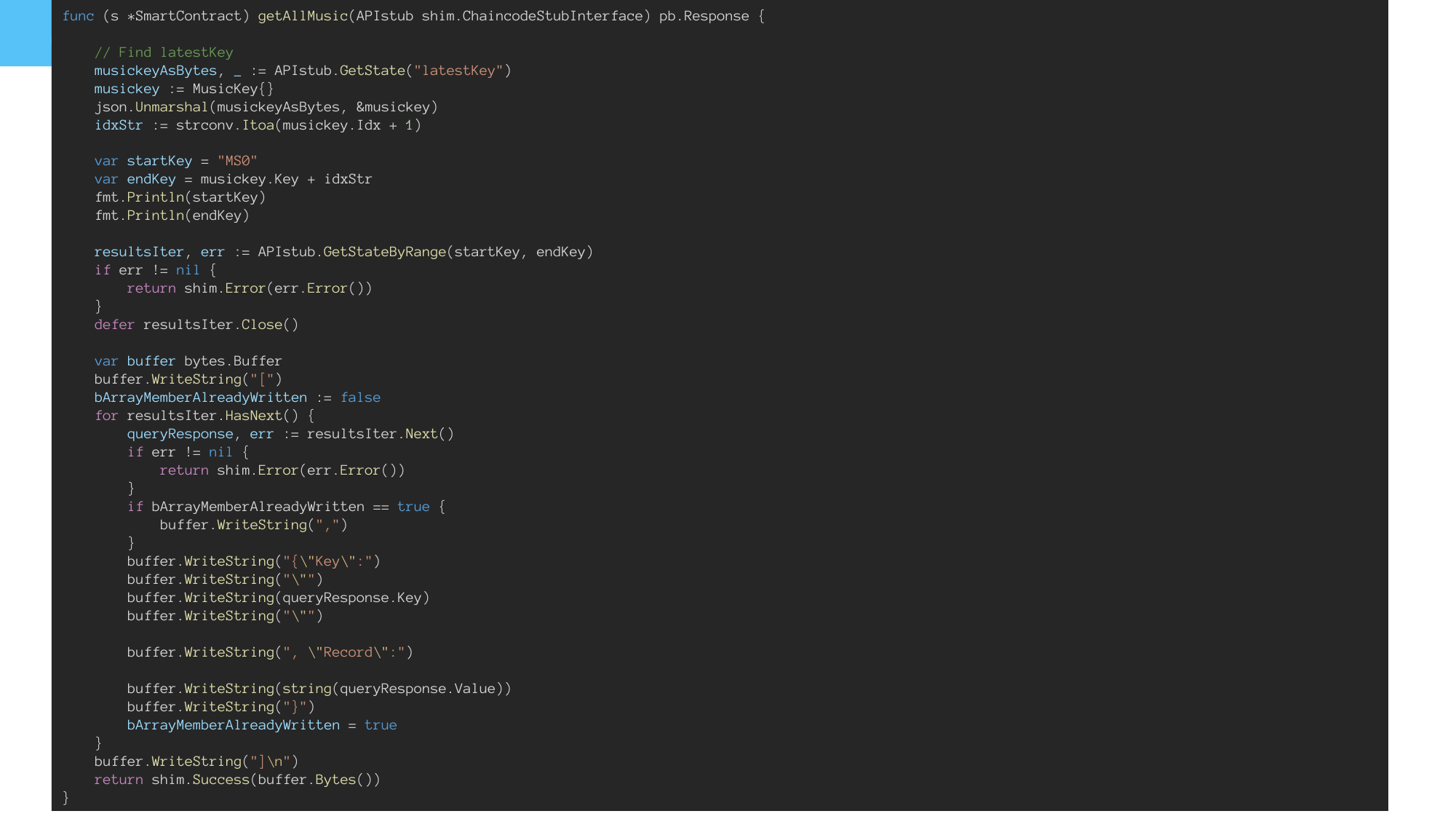

func (s *SmartContract) getAllMusic(APIstub shim.ChaincodeStubInterface) pb.Response {
    // Find latestKey
    musickeyAsBytes, _ := APIstub.GetState("latestKey")
    musickey := MusicKey{}
    json.Unmarshal(musickeyAsBytes, &musickey)
    idxStr := strconv.Itoa(musickey.Idx + 1)
    var startKey = "MS0"
    var endKey = musickey.Key + idxStr
    fmt.Println(startKey)
    fmt.Println(endKey)
    resultsIter, err := APIstub.GetStateByRange(startKey, endKey)
    if err != nil {
        return shim.Error(err.Error())
    }
    defer resultsIter.Close()
    var buffer bytes.Buffer
    buffer.WriteString("[")
    bArrayMemberAlreadyWritten := false
    for resultsIter.HasNext() {
        queryResponse, err := resultsIter.Next()
        if err != nil {
            return shim.Error(err.Error())
        }
        if bArrayMemberAlreadyWritten == true {
            buffer.WriteString(",")
        }
        buffer.WriteString("{\"Key\":")
        buffer.WriteString("\"")
        buffer.WriteString(queryResponse.Key)
        buffer.WriteString("\"")
        buffer.WriteString(", \"Record\":")
        buffer.WriteString(string(queryResponse.Value))
        buffer.WriteString("}")
        bArrayMemberAlreadyWritten = true
    }
    buffer.WriteString("]\n")
    return shim.Success(buffer.Bytes())
}